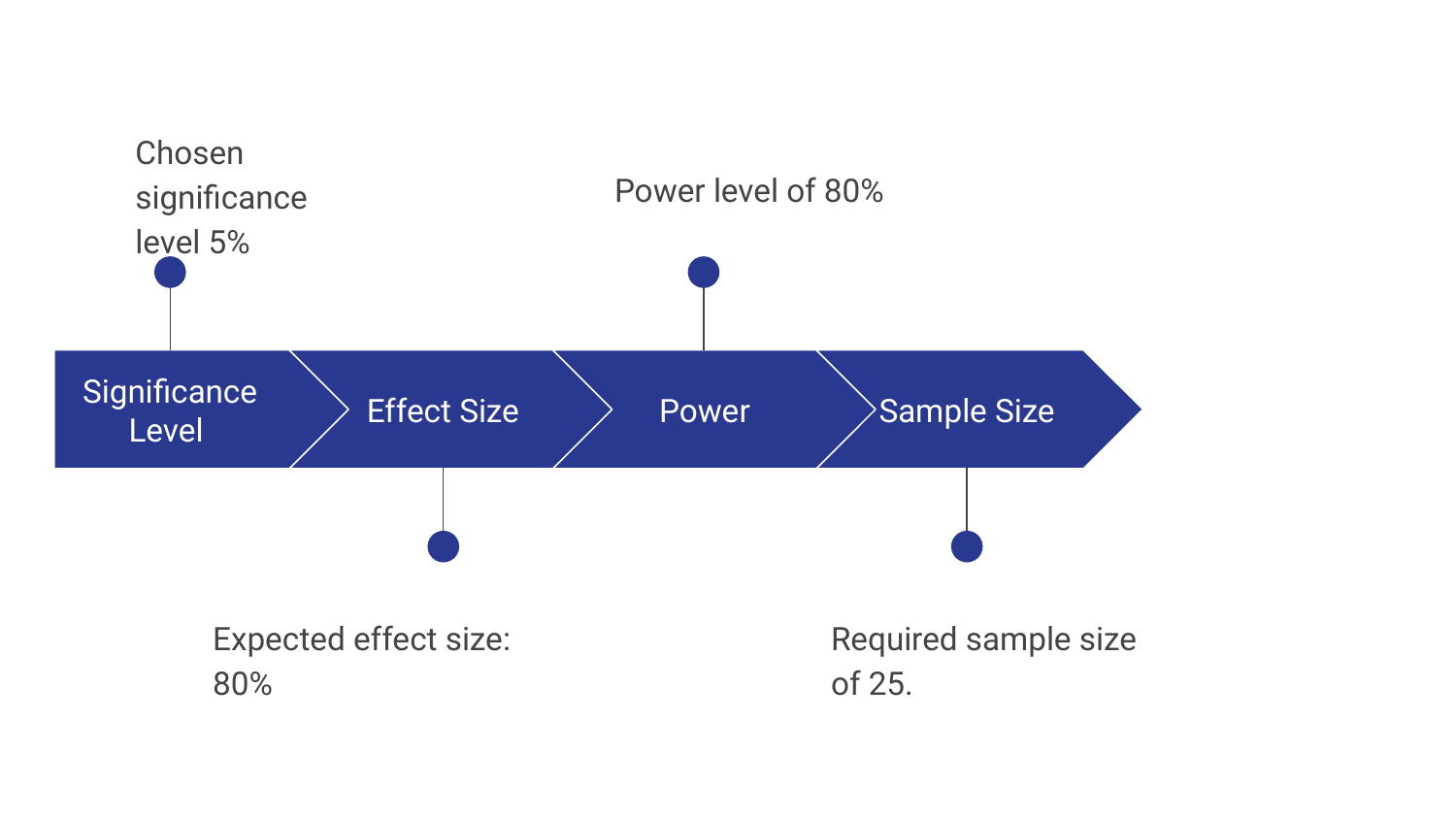

Chosen significance level 5%
Power level of 80%

Significance Level
Effect Size
Power
Sample Size

Expected effect size: 80%
Required sample size of 25.